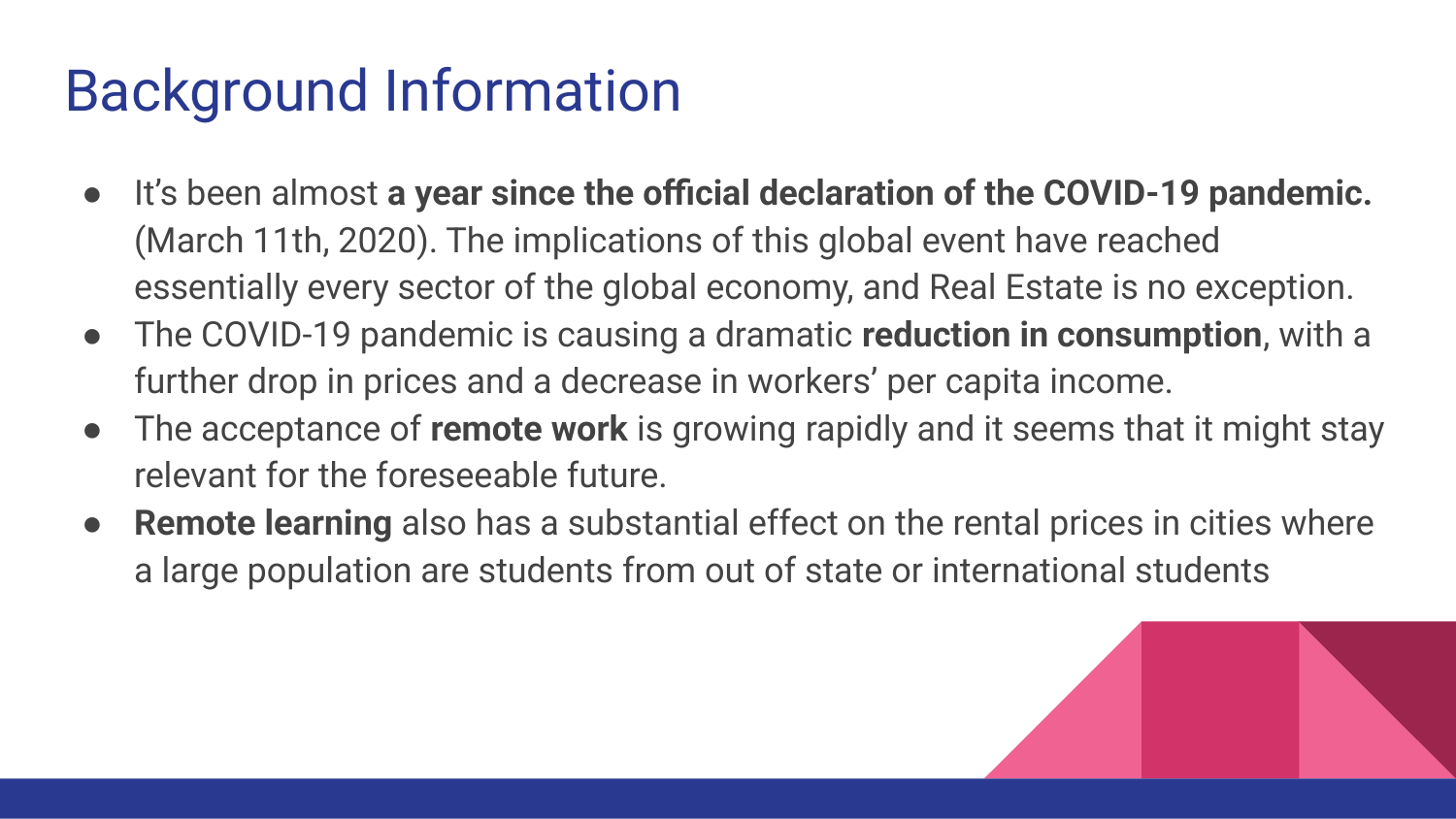

# Background Information
It’s been almost a year since the official declaration of the COVID-19 pandemic. (March 11th, 2020). The implications of this global event have reached essentially every sector of the global economy, and Real Estate is no exception.
The COVID-19 pandemic is causing a dramatic reduction in consumption, with a further drop in prices and a decrease in workers’ per capita income.
The acceptance of remote work is growing rapidly and it seems that it might stay relevant for the foreseeable future.
Remote learning also has a substantial effect on the rental prices in cities where a large population are students from out of state or international students